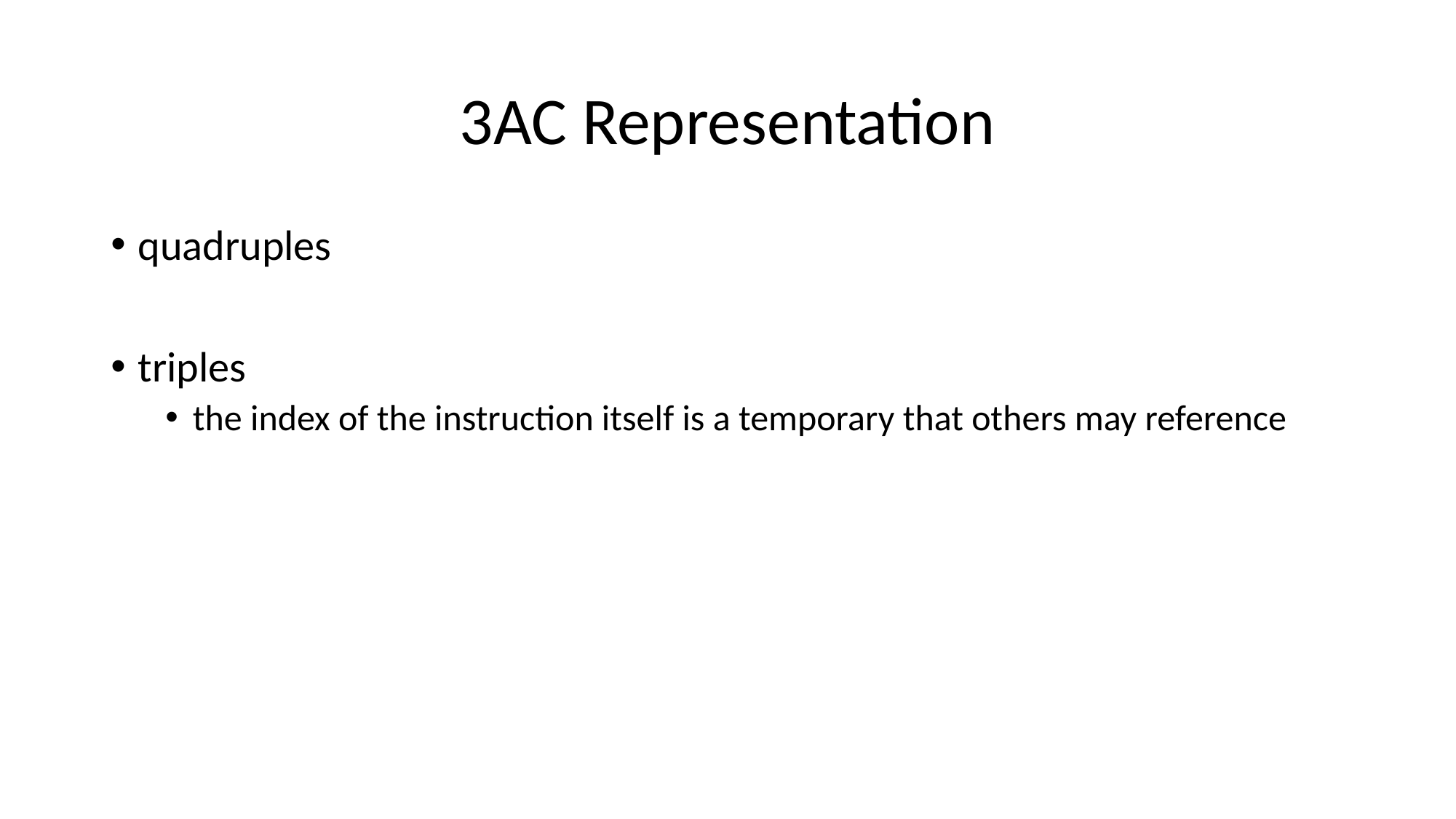

# 3AC Representation
quadruples

triples
the index of the instruction itself is a temporary that others may reference